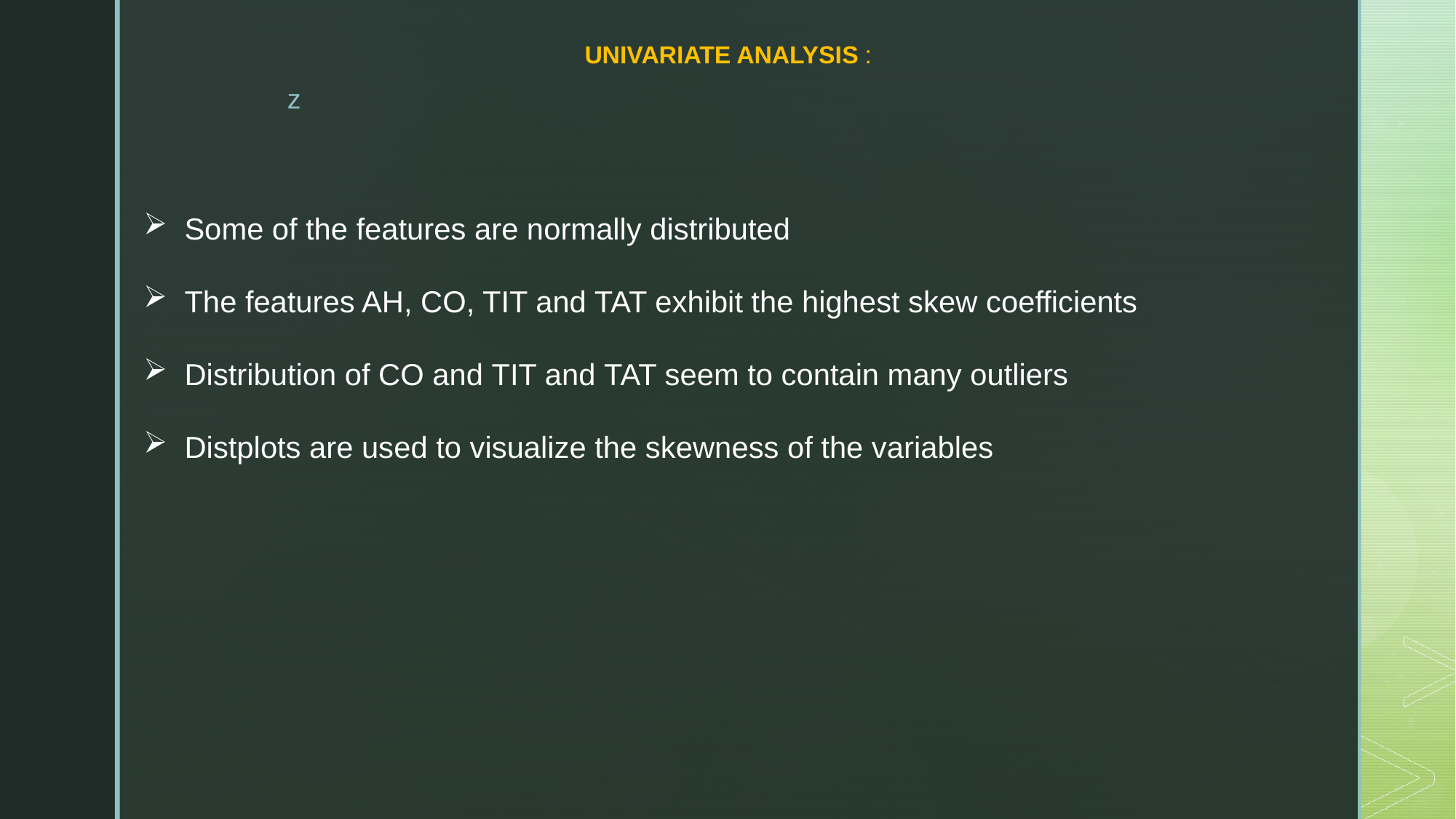

# UNIVARIATE ANALYSIS :

Some of the features are normally distributed

The features AH, CO, TIT and TAT exhibit the highest skew coefficients

Distribution of CO and TIT and TAT seem to contain many outliers

Distplots are used to visualize the skewness of the variables